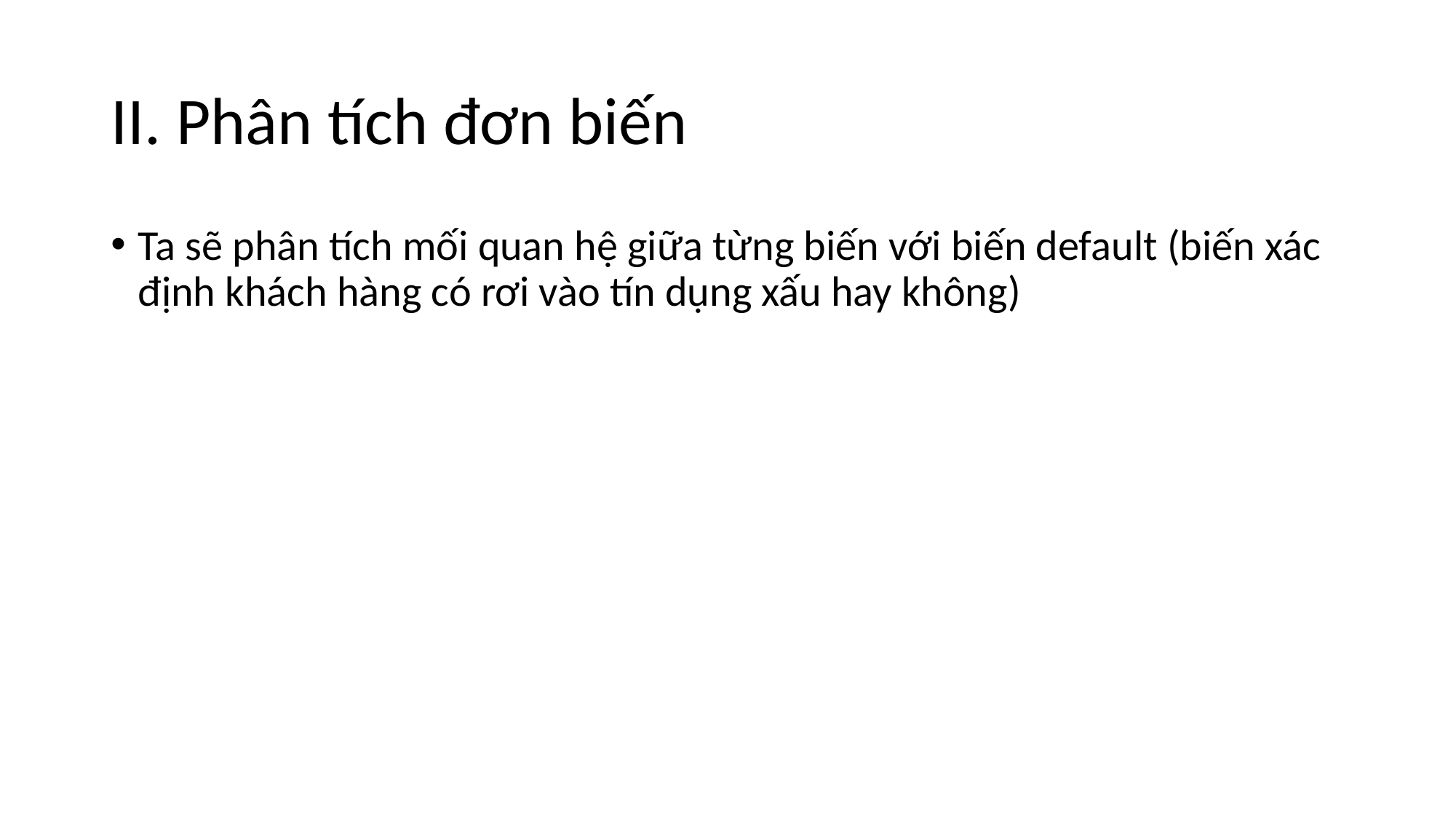

# II. Phân tích đơn biến
Ta sẽ phân tích mối quan hệ giữa từng biến với biến default (biến xác định khách hàng có rơi vào tín dụng xấu hay không)